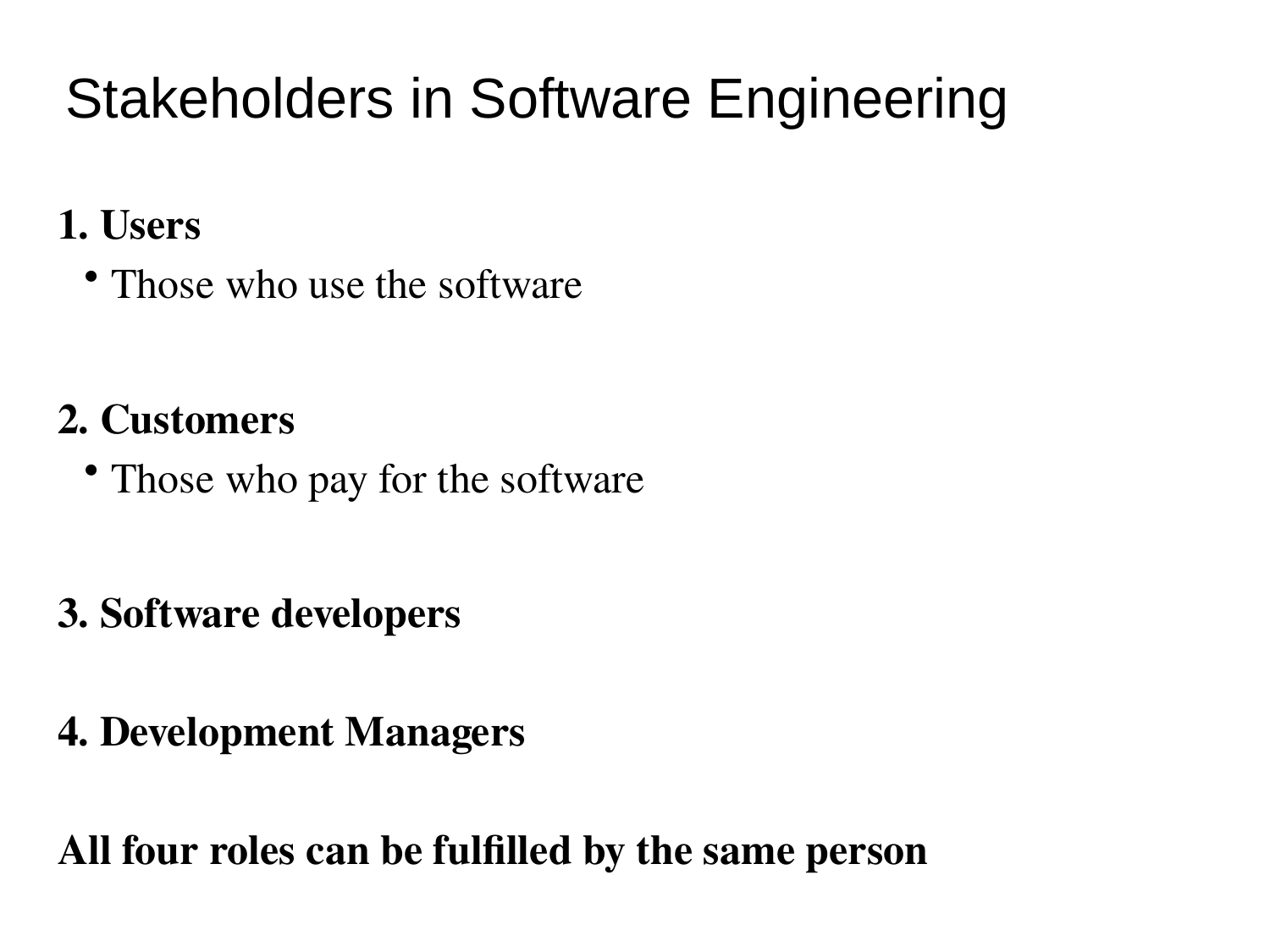

# Stakeholders in Software Engineering
1. Users
Those who use the software

2. Customers
Those who pay for the software

3. Software developers

4. Development Managers

All four roles can be fulfilled by the same person
9